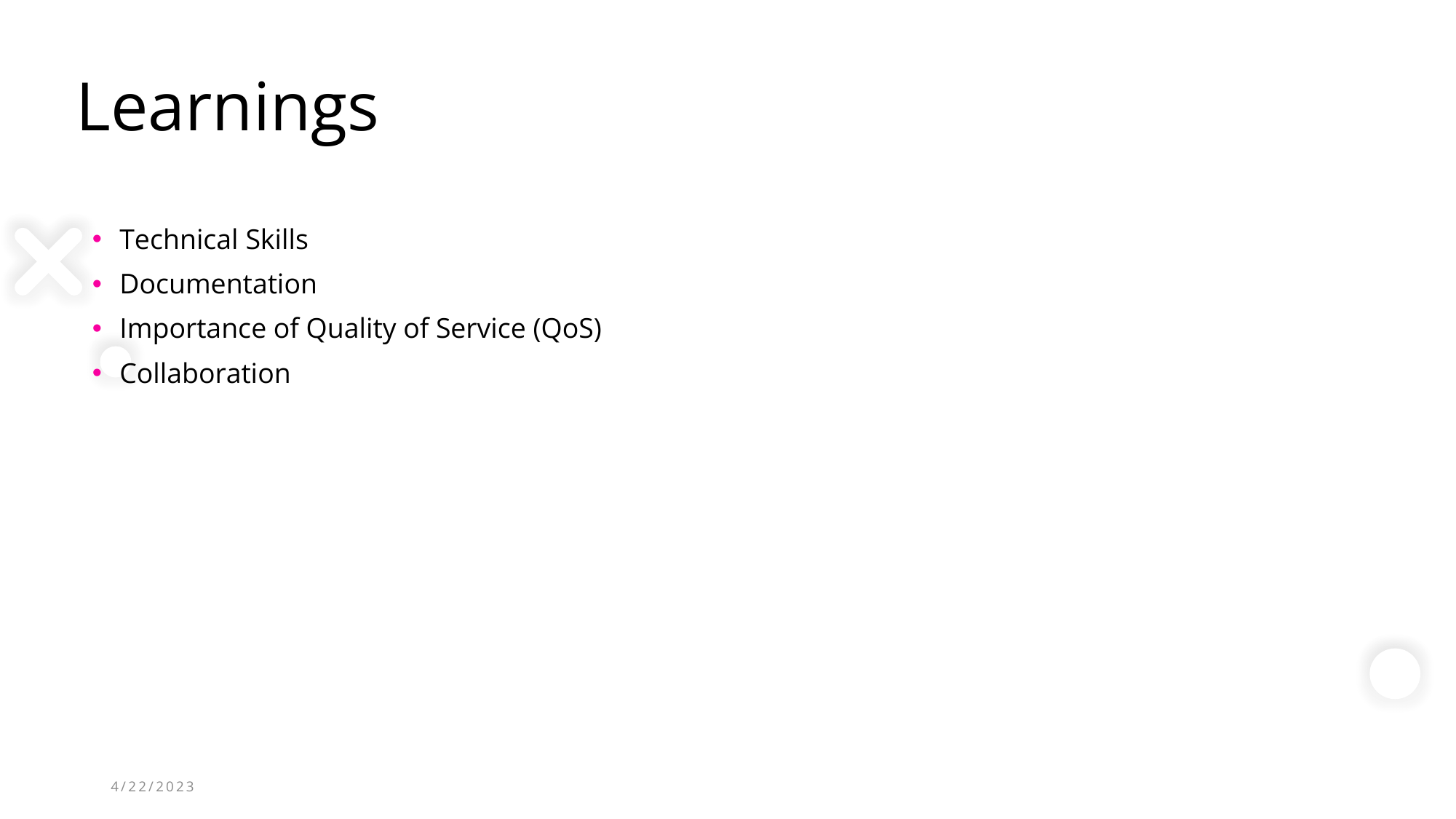

# Learnings

Technical Skills
Documentation
Importance of Quality of Service (QoS)
Collaboration

4/22/2023